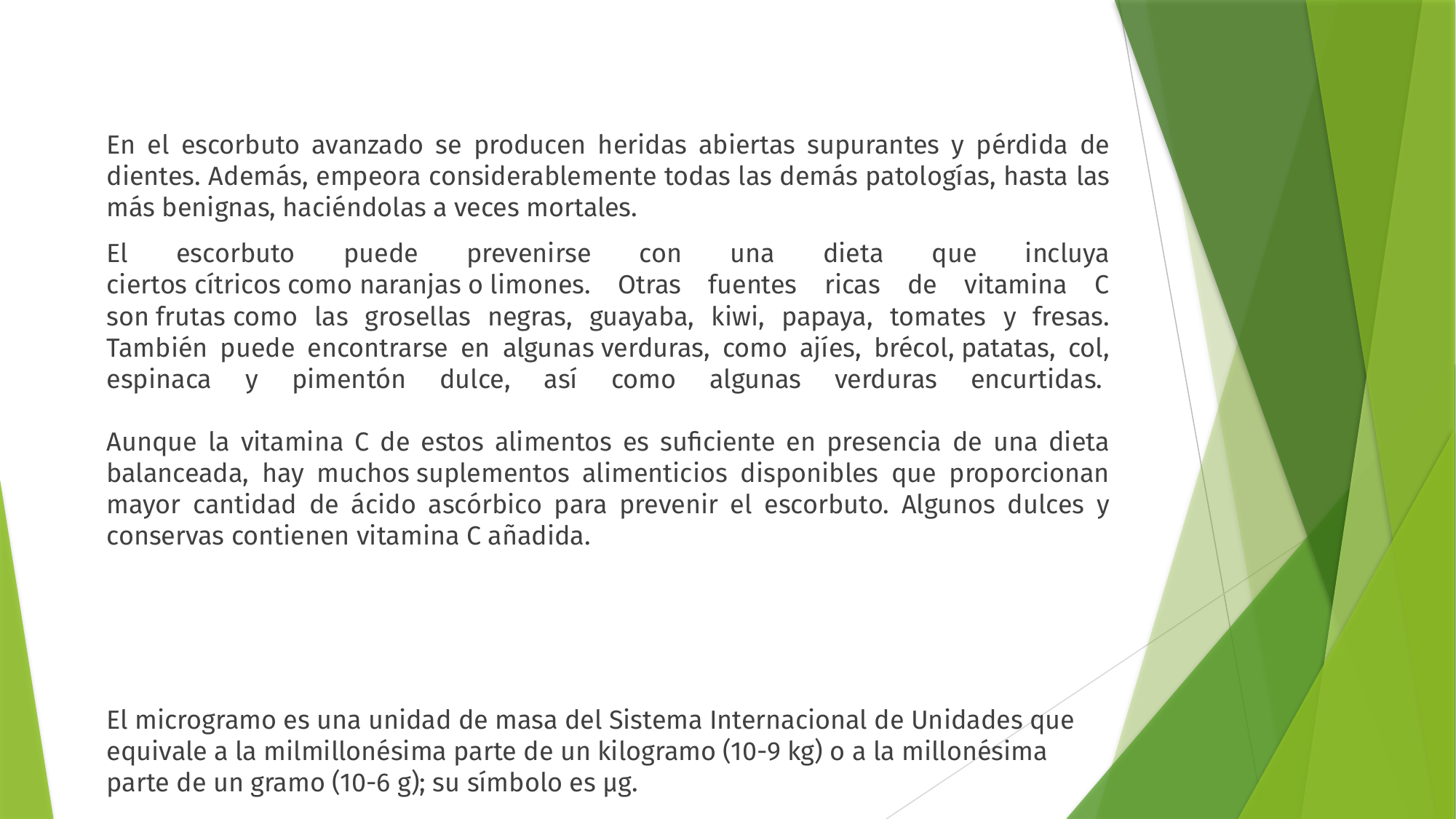

En el escorbuto avanzado se producen heridas abiertas supurantes y pérdida de dientes. Además, empeora considerablemente todas las demás patologías, hasta las más benignas, haciéndolas a veces mortales.
El escorbuto puede prevenirse con una dieta que incluya ciertos cítricos como naranjas o limones. Otras fuentes ricas de vitamina C son frutas como las grosellas negras, guayaba, kiwi, papaya, tomates y fresas. También puede encontrarse en algunas verduras, como ajíes, brécol, patatas, col, espinaca y pimentón dulce, así como algunas verduras encurtidas. 
Aunque la vitamina C de estos alimentos es suficiente en presencia de una dieta balanceada, hay muchos suplementos alimenticios disponibles que proporcionan mayor cantidad de ácido ascórbico para prevenir el escorbuto. Algunos dulces y conservas contienen vitamina C añadida.

El microgramo es una unidad de masa del Sistema Internacional de Unidades que equivale a la milmillonésima parte de un kilogramo (10-9 kg) o a la millonésima parte de un gramo (10-6 g); su símbolo es µg.